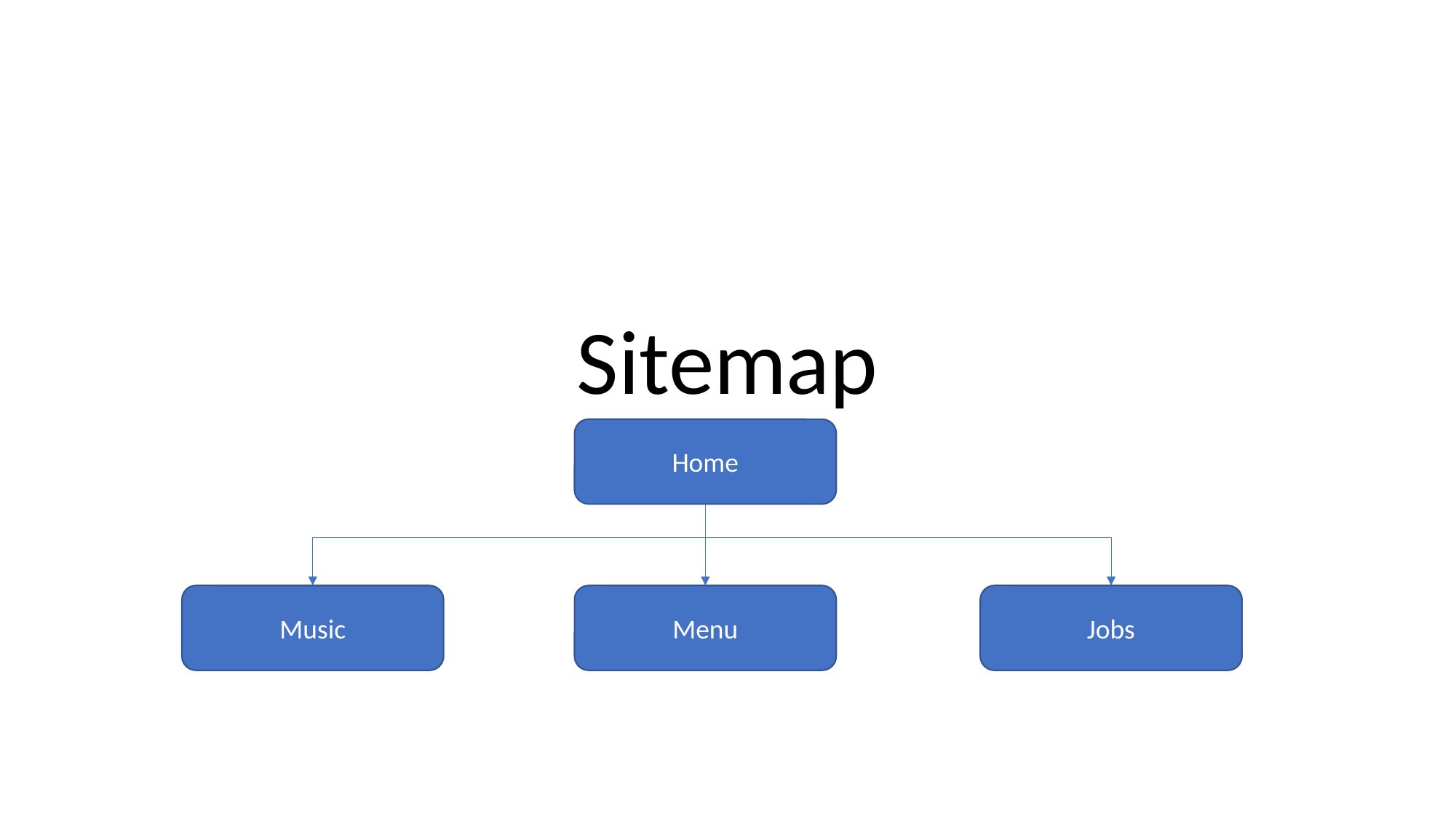

# Sitemap
Home
a
Jobs
Music
Menu